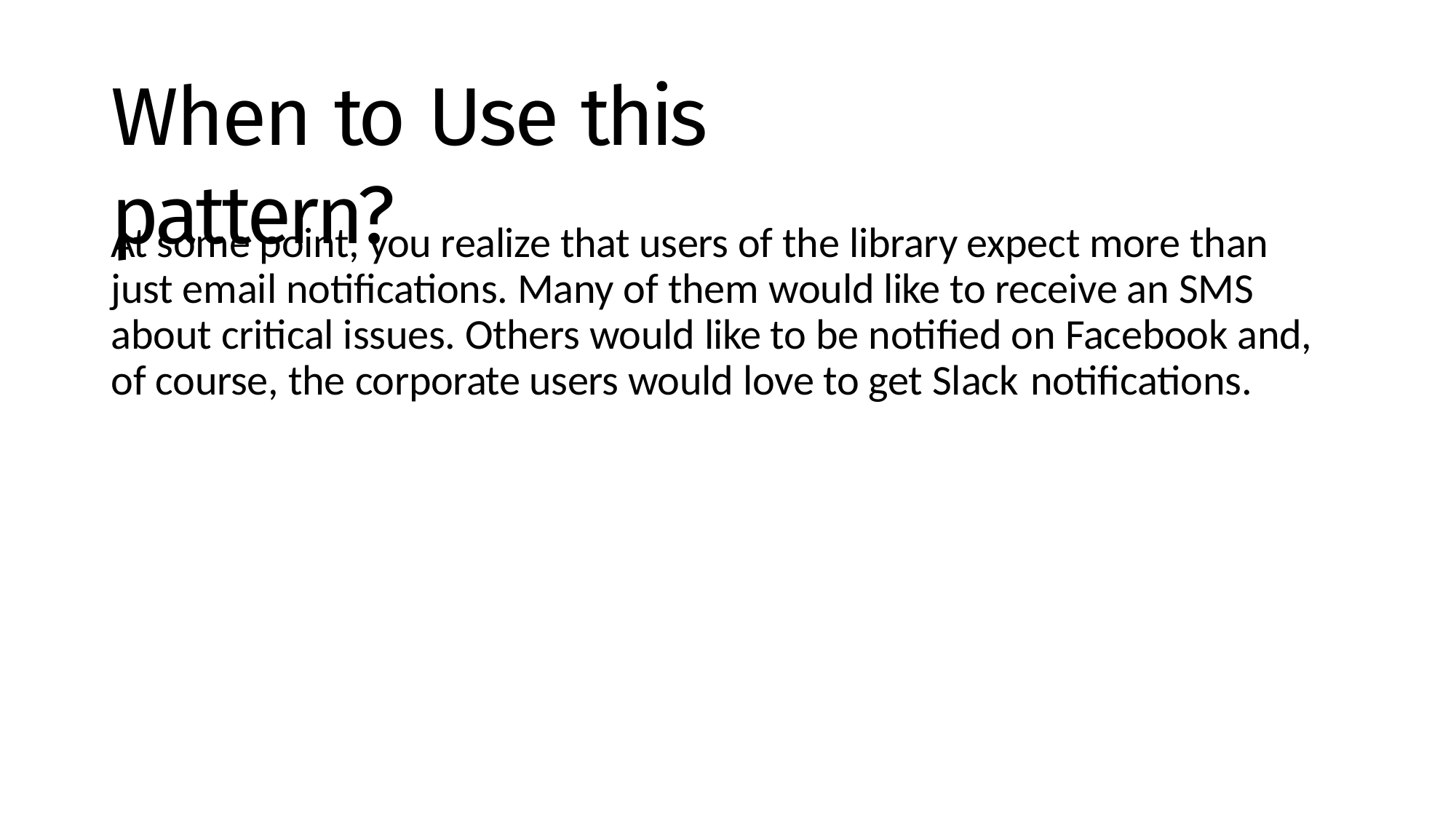

# When to Use this pattern?
At some point, you realize that users of the library expect more than  just email notifications. Many of them would like to receive an SMS  about critical issues. Others would like to be notified on Facebook and,  of course, the corporate users would love to get Slack notifications.